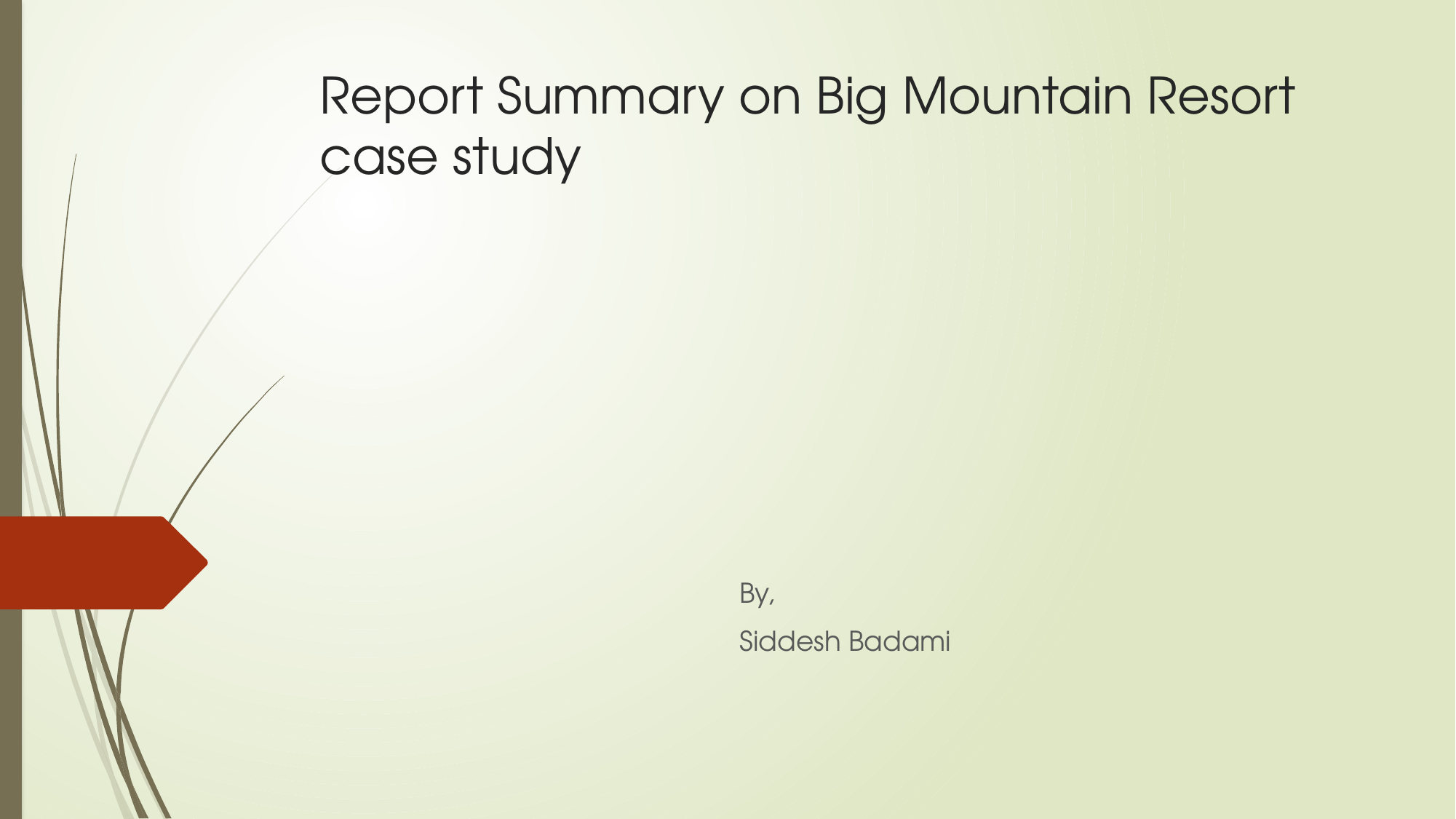

# Report Summary on Big Mountain Resort case study
By,
Siddesh Badami